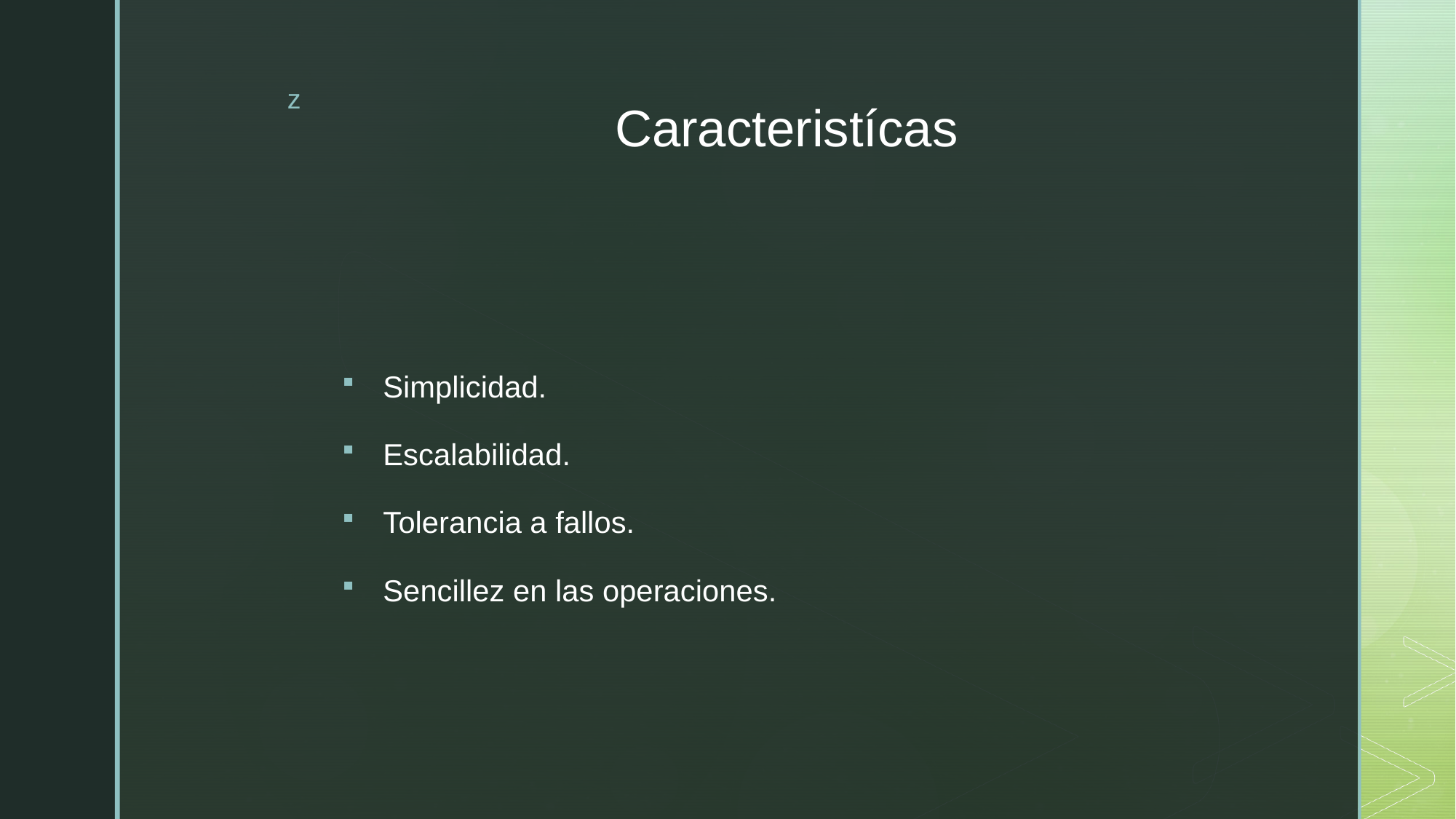

# Caracteristícas
Simplicidad.
Escalabilidad.
Tolerancia a fallos.
Sencillez en las operaciones.